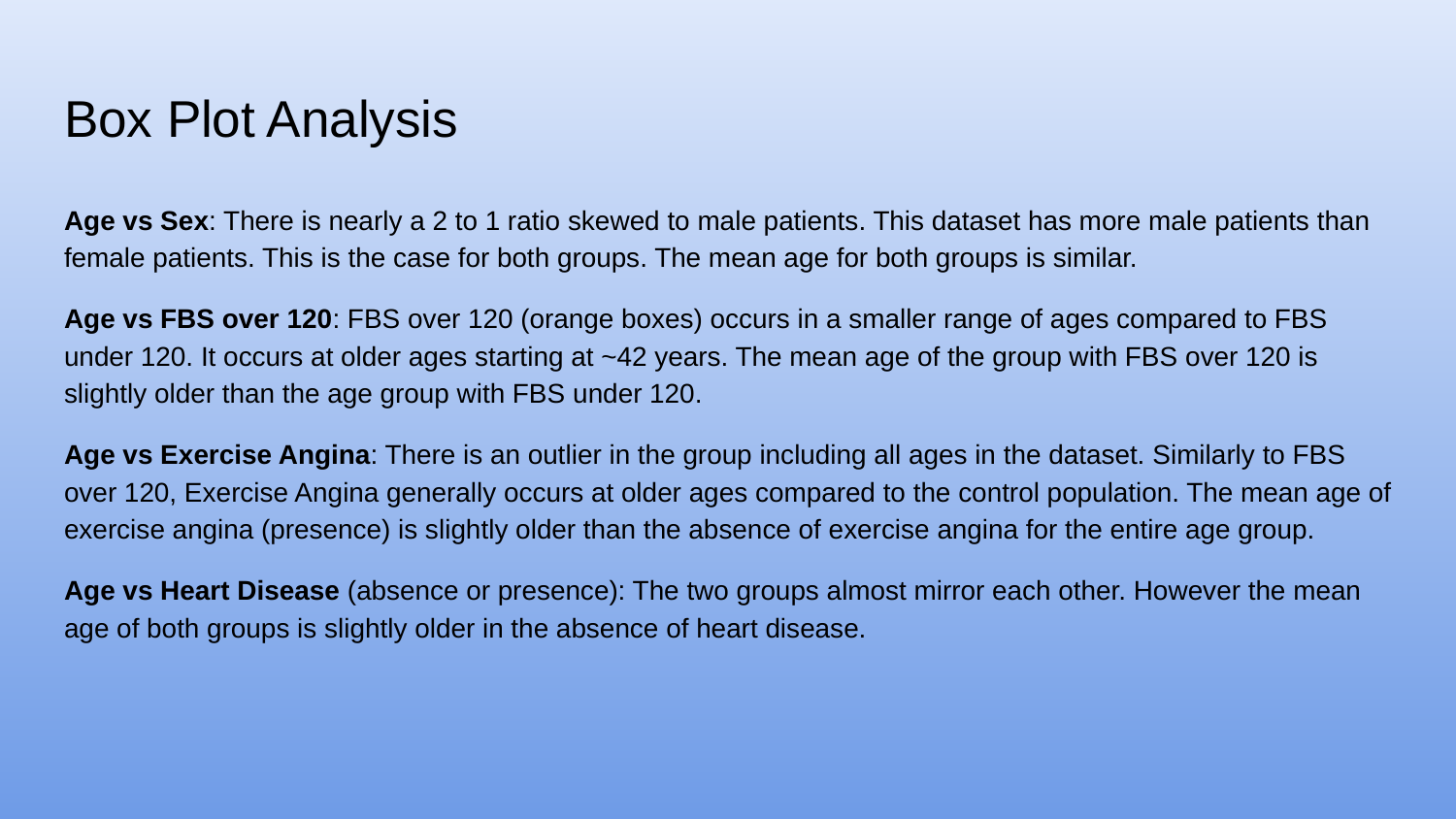

# Box Plot Analysis
Age vs Sex: There is nearly a 2 to 1 ratio skewed to male patients. This dataset has more male patients than female patients. This is the case for both groups. The mean age for both groups is similar.
Age vs FBS over 120: FBS over 120 (orange boxes) occurs in a smaller range of ages compared to FBS under 120. It occurs at older ages starting at ~42 years. The mean age of the group with FBS over 120 is slightly older than the age group with FBS under 120.
Age vs Exercise Angina: There is an outlier in the group including all ages in the dataset. Similarly to FBS over 120, Exercise Angina generally occurs at older ages compared to the control population. The mean age of exercise angina (presence) is slightly older than the absence of exercise angina for the entire age group.
Age vs Heart Disease (absence or presence): The two groups almost mirror each other. However the mean age of both groups is slightly older in the absence of heart disease.